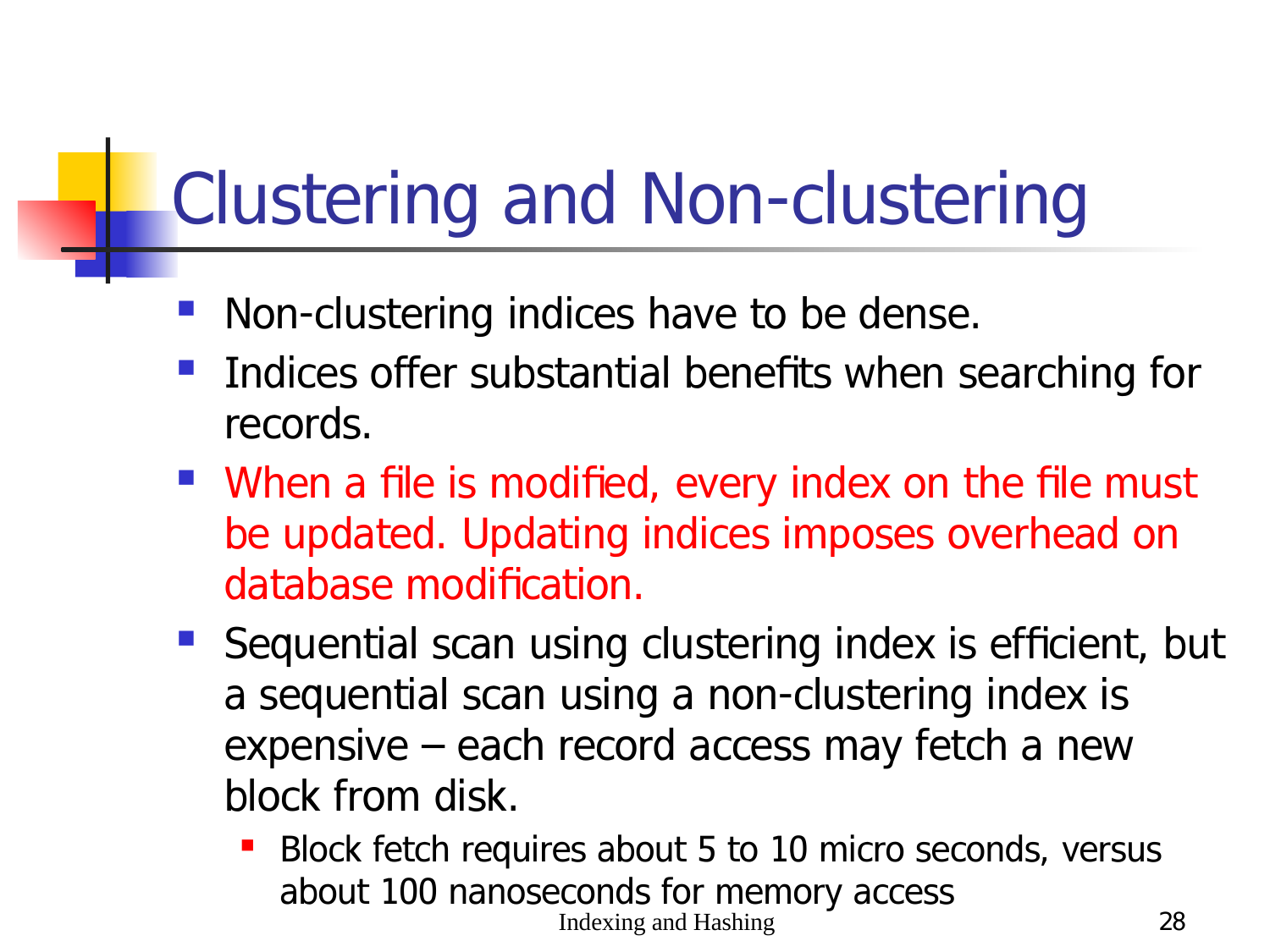

# Clustering and Non-clustering
Non-clustering indices have to be dense.
Indices offer substantial benefits when searching for records.
When a file is modified, every index on the file must be updated. Updating indices imposes overhead on database modification.
Sequential scan using clustering index is efficient, but a sequential scan using a non-clustering index is expensive – each record access may fetch a new block from disk.
Block fetch requires about 5 to 10 micro seconds, versus about 100 nanoseconds for memory access

Indexing and Hashing
28